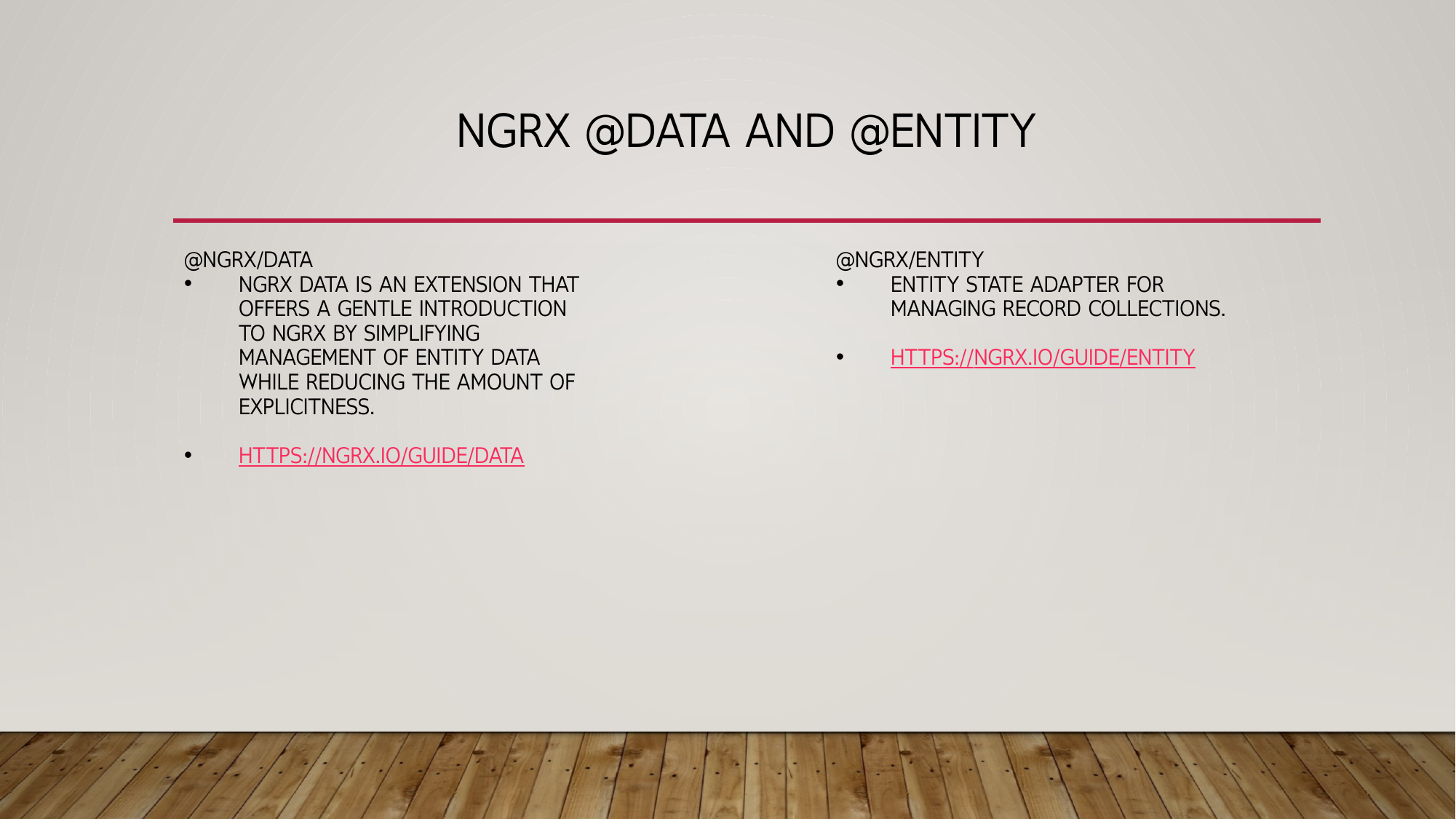

Ngrx @data and @entity
@ngrx/data
NgRx Data is an extension that offers a gentle introduction to NgRx by simplifying management of entity data while reducing the amount of explicitness.

https://ngrx.io/guide/data

@ngrx/entity
Entity State adapter for managing record collections.

https://ngrx.io/guide/entity